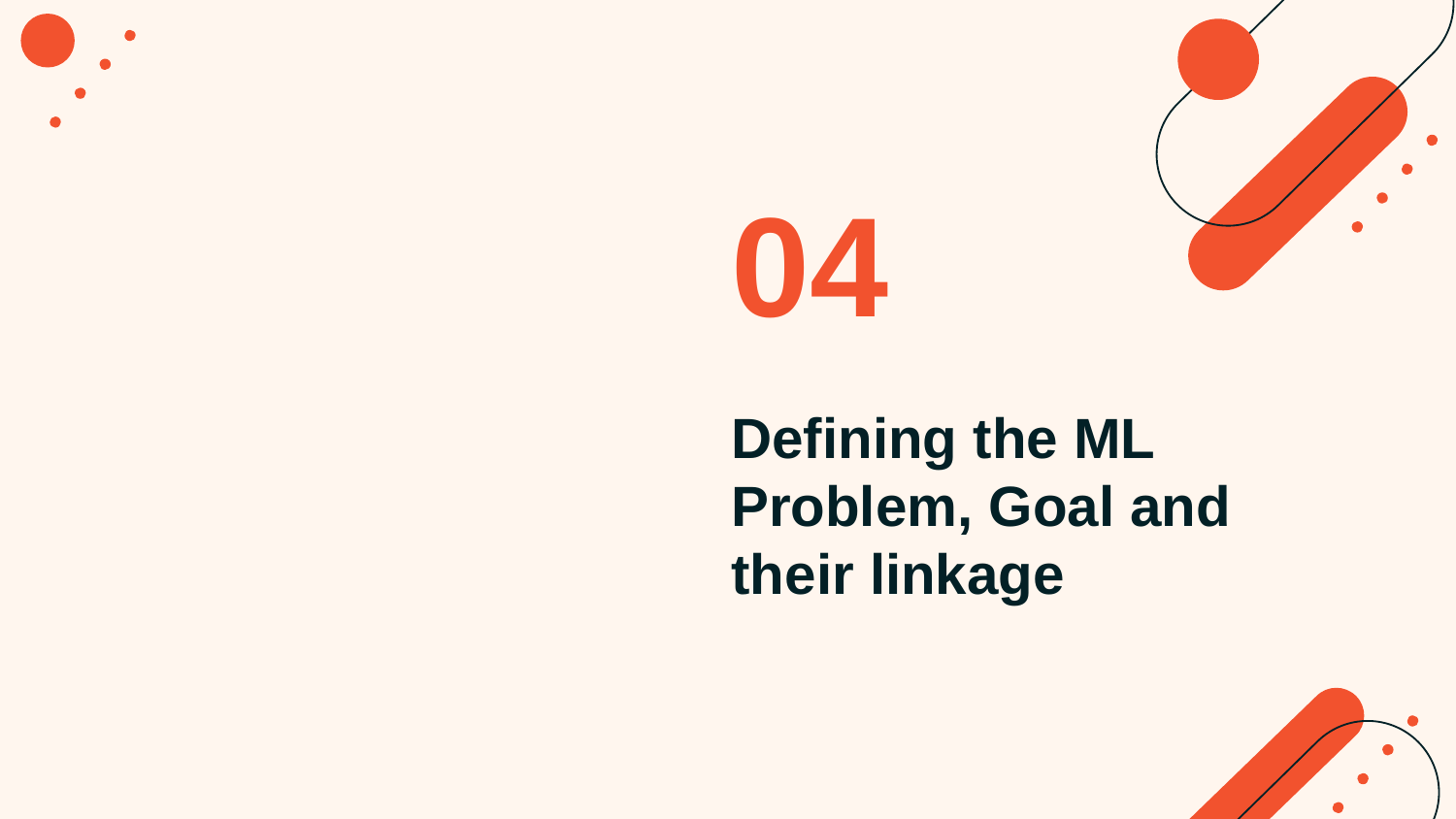

04
# Defining the ML Problem, Goal and their linkage